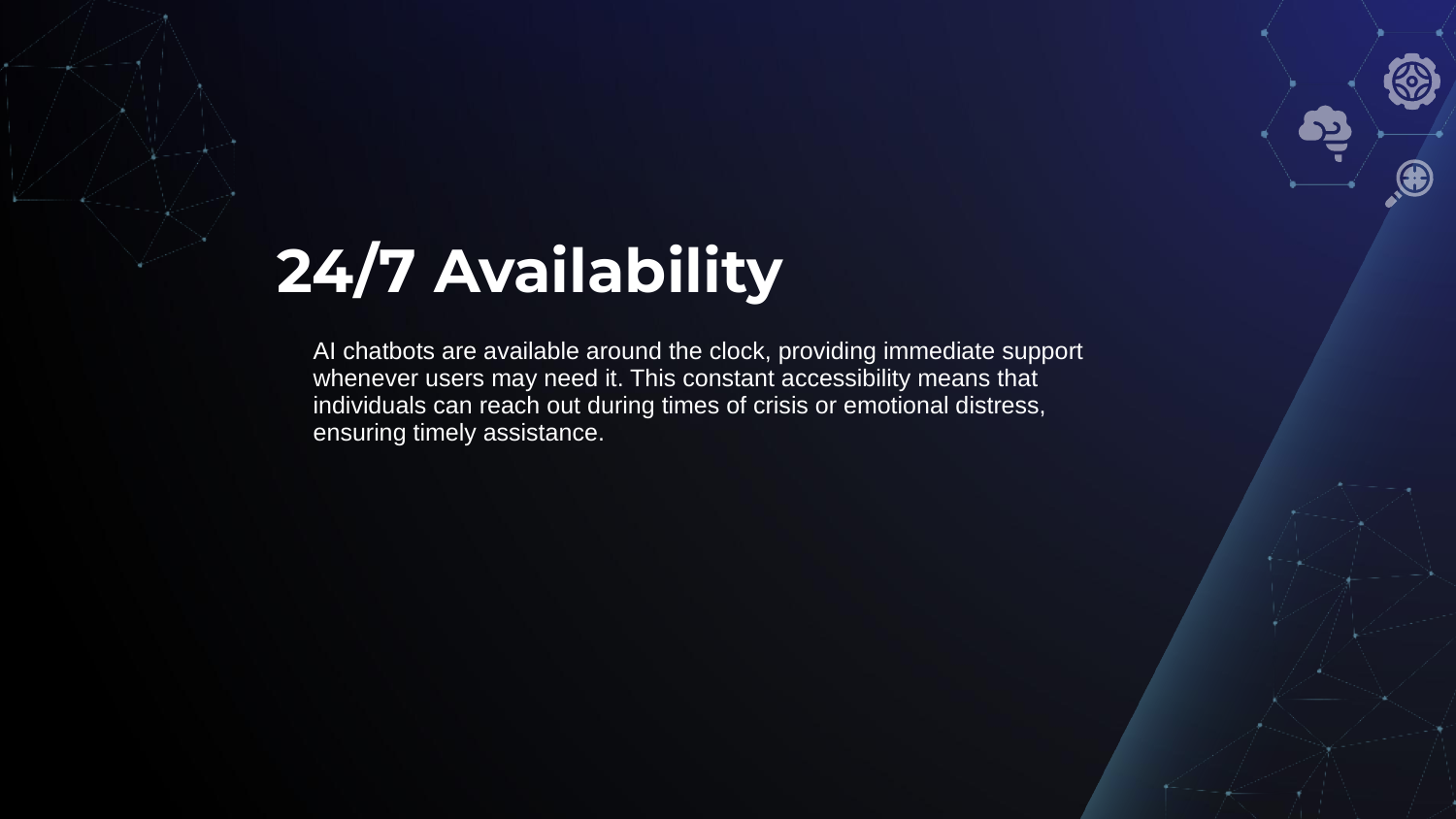

# 24/7 Availability
AI chatbots are available around the clock, providing immediate support whenever users may need it. This constant accessibility means that individuals can reach out during times of crisis or emotional distress, ensuring timely assistance.